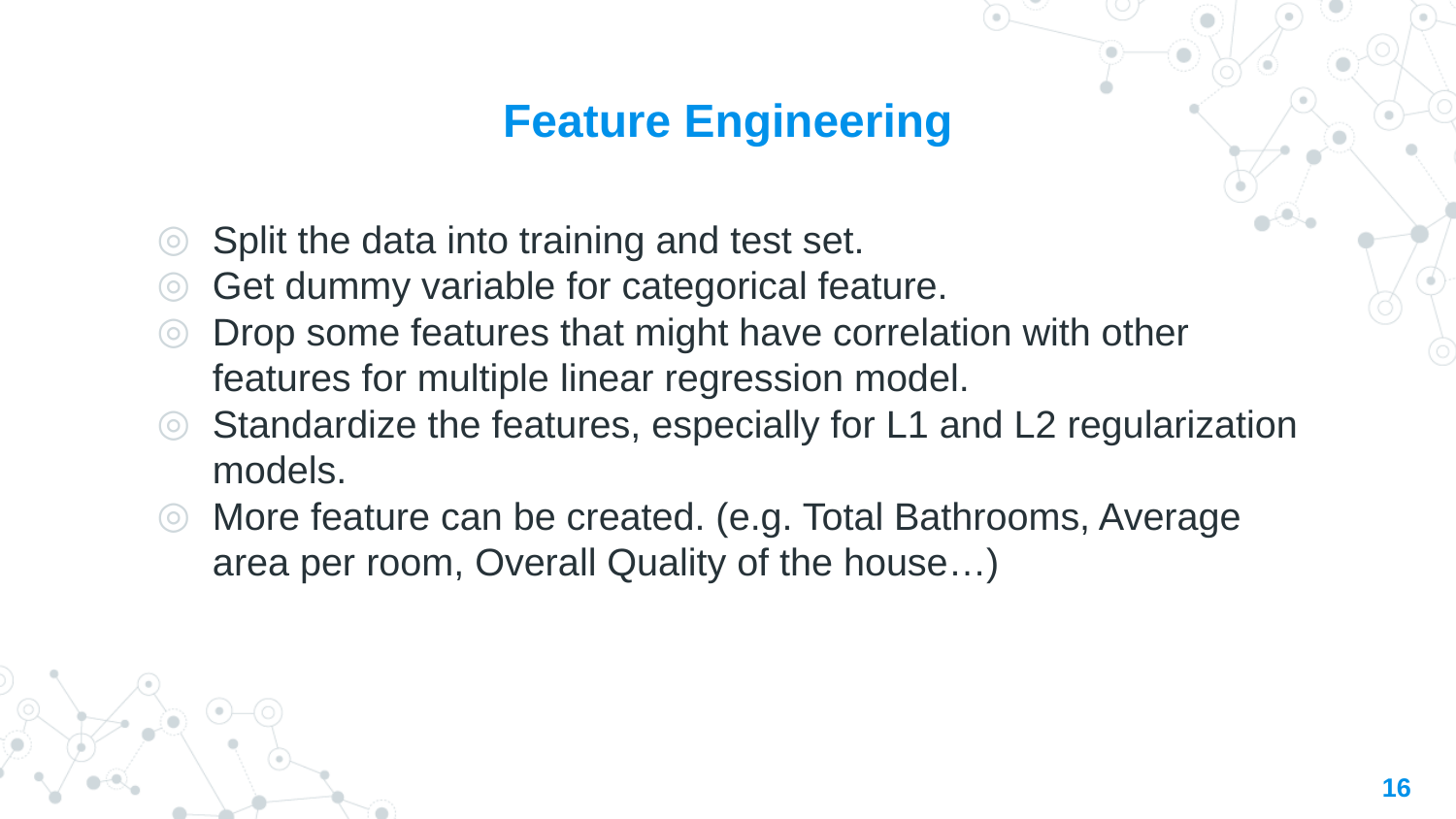

# Feature Engineering
Split the data into training and test set.
Get dummy variable for categorical feature.
Drop some features that might have correlation with other features for multiple linear regression model.
Standardize the features, especially for L1 and L2 regularization models.
More feature can be created. (e.g. Total Bathrooms, Average area per room, Overall Quality of the house…)
16